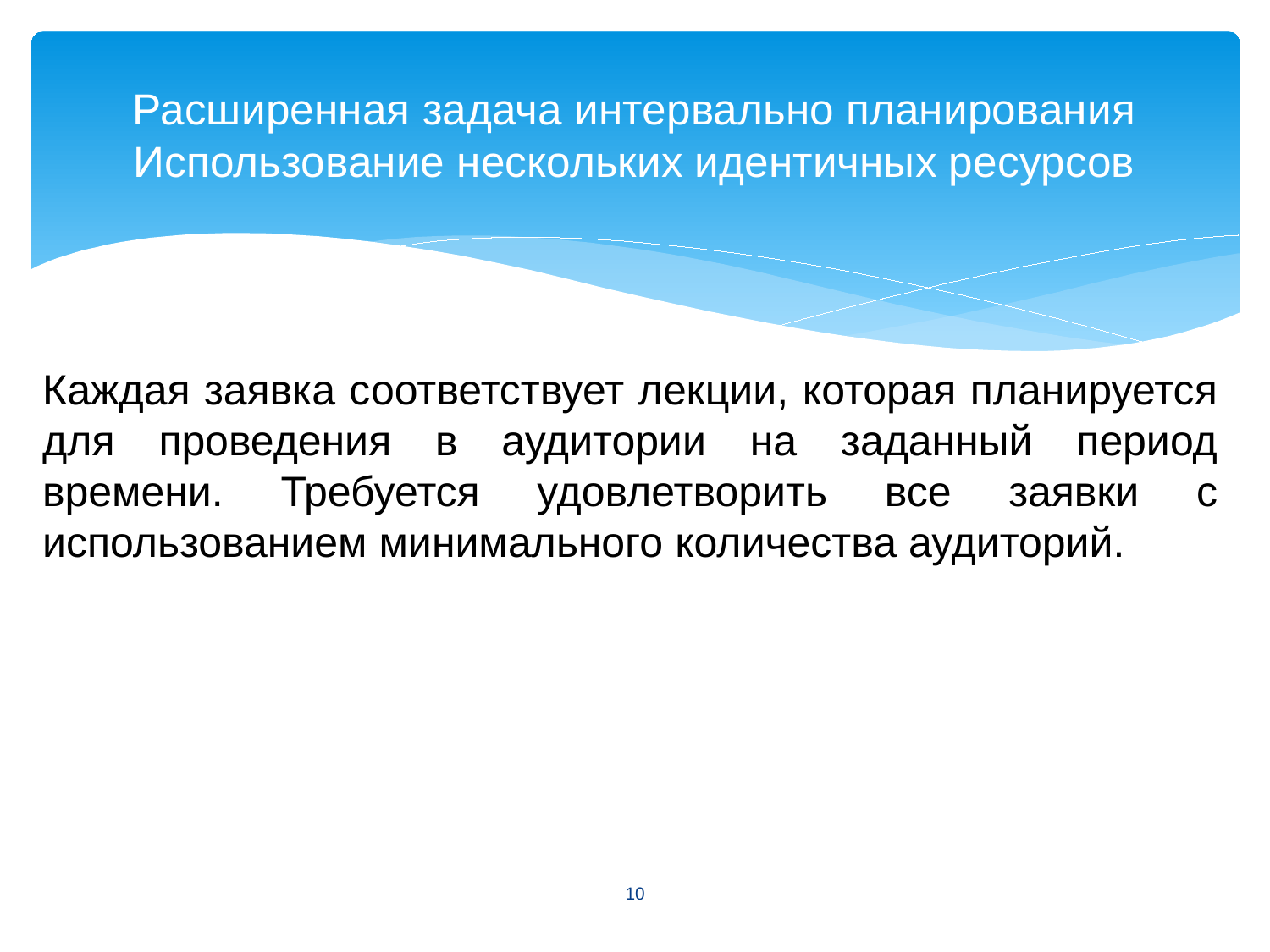

# Расширенная задача интервально планирования Использование нескольких идентичных ресурсов
Каждая заявка соответствует лекции, которая планируется для проведения в аудитории на заданный период времени. Требуется удовлетворить все заявки с использованием минимального количества аудиторий.
10